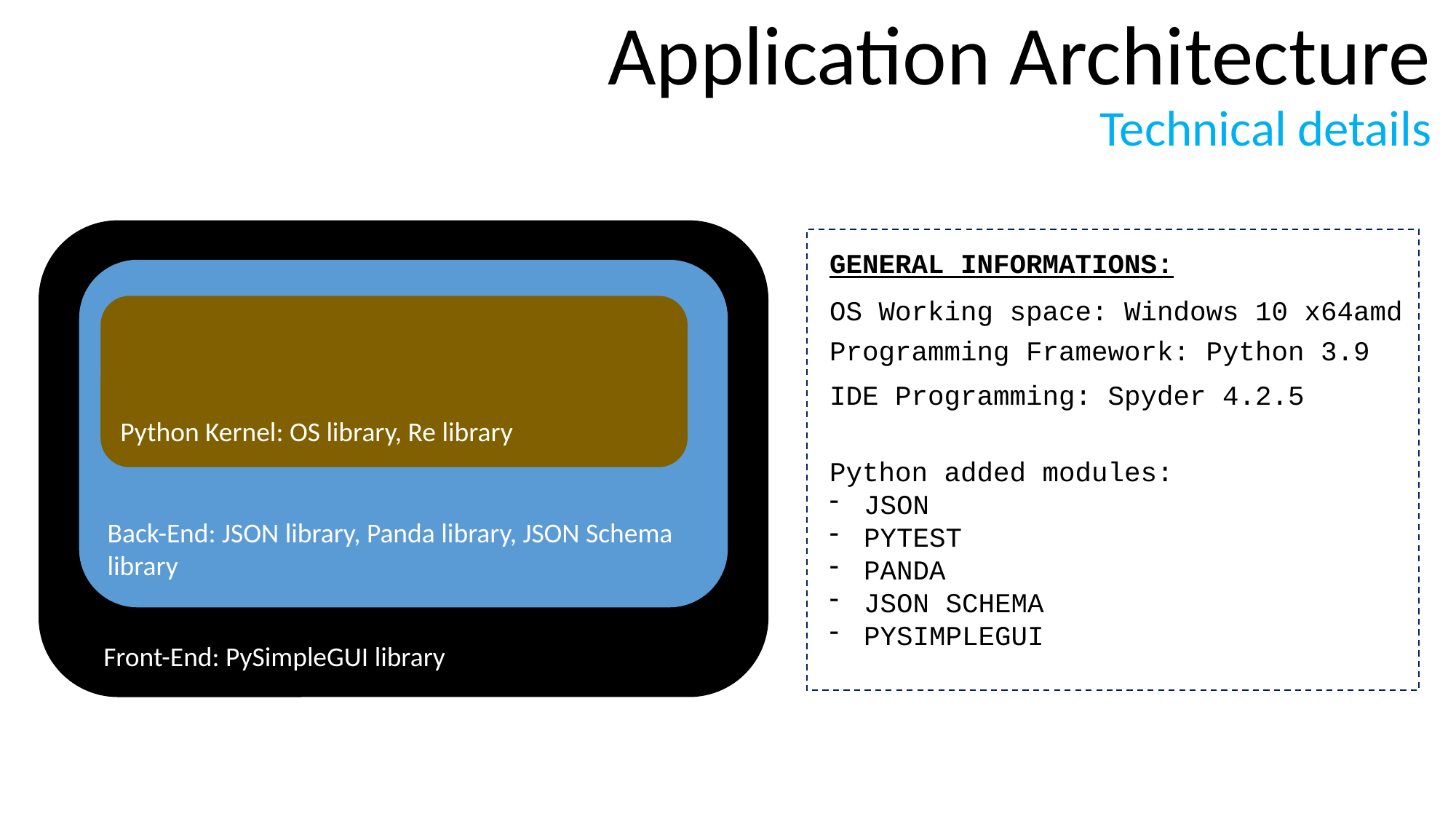

Application Architecture
Technical details

     Front-End: PySimpleGUI library

GENERAL INFORMATIONS:

OS Working space: Windows 10 x64amd

Programming Framework: Python 3.9

IDE Programming: Spyder 4.2.5

Testing framework: PyTest

Python added modules:
JSON
PYTEST
PANDA
JSON SCHEMA
PYSIMPLEGUI

Back-End: JSON library, Panda library, JSON Schema library

Python Kernel: OS library, Re library